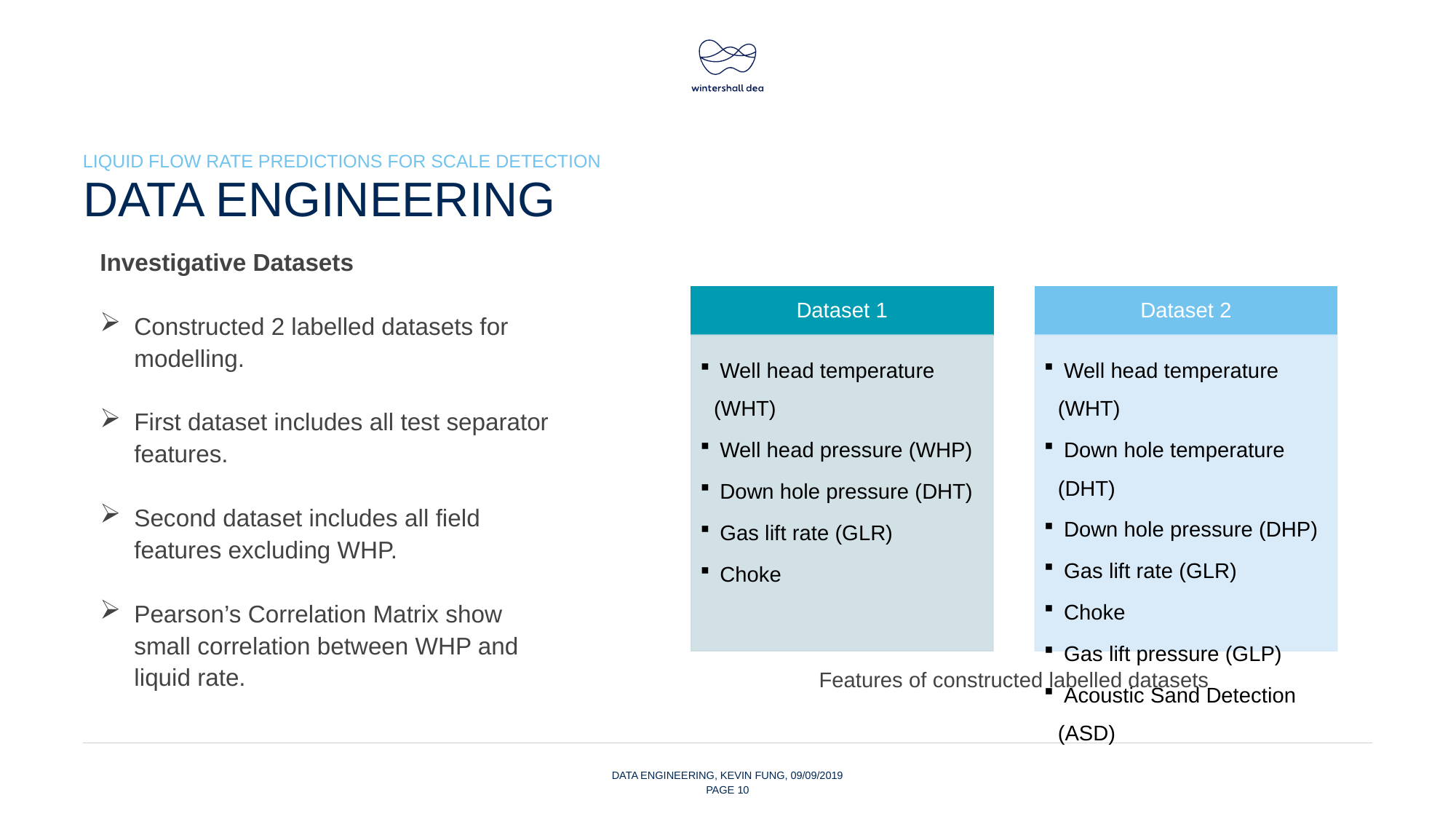

liquid flow rate predictions for scale detection
# Data engineering
Investigative Datasets

Constructed 2 labelled datasets for modelling.

First dataset includes all test separator features.

Second dataset includes all field features excluding WHP.

Pearson’s Correlation Matrix show small correlation between WHP and liquid rate.
Dataset 1
 Well head temperature (WHT)
 Well head pressure (WHP)
 Down hole pressure (DHT)
 Gas lift rate (GLR)
 Choke
Dataset 2
 Well head temperature (WHT)
 Down hole temperature (DHT)
 Down hole pressure (DHP)
 Gas lift rate (GLR)
 Choke
 Gas lift pressure (GLP)
 Acoustic Sand Detection (ASD)
Features of constructed labelled datasets
Data engineering, kevin fung, 09/09/2019
Page 10